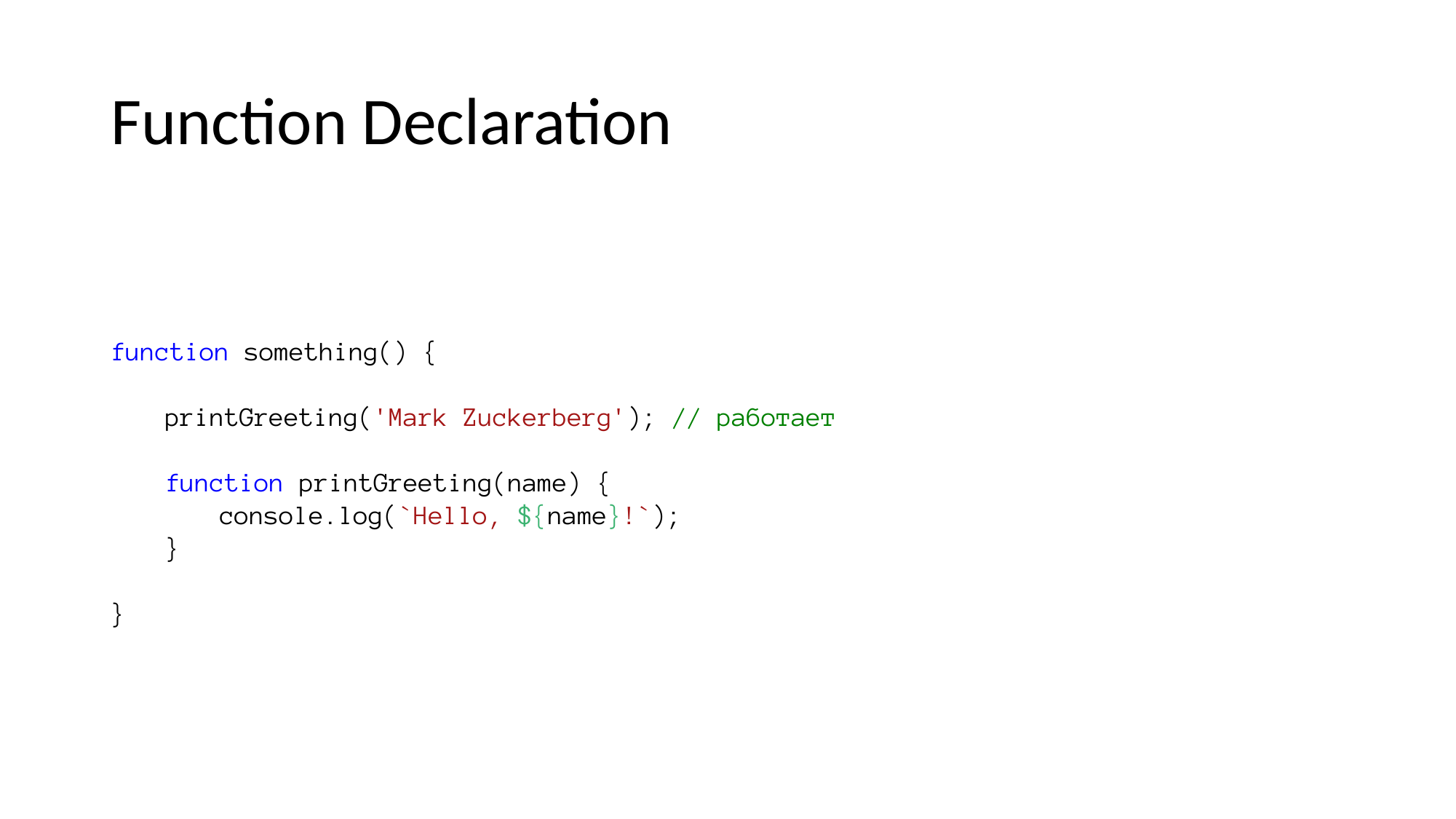

# Function Declaration
function something() {

printGreeting('Mark Zuckerberg'); // работает

function printGreeting(name) {
console.log(`Hello, ${name}!`);
}

}